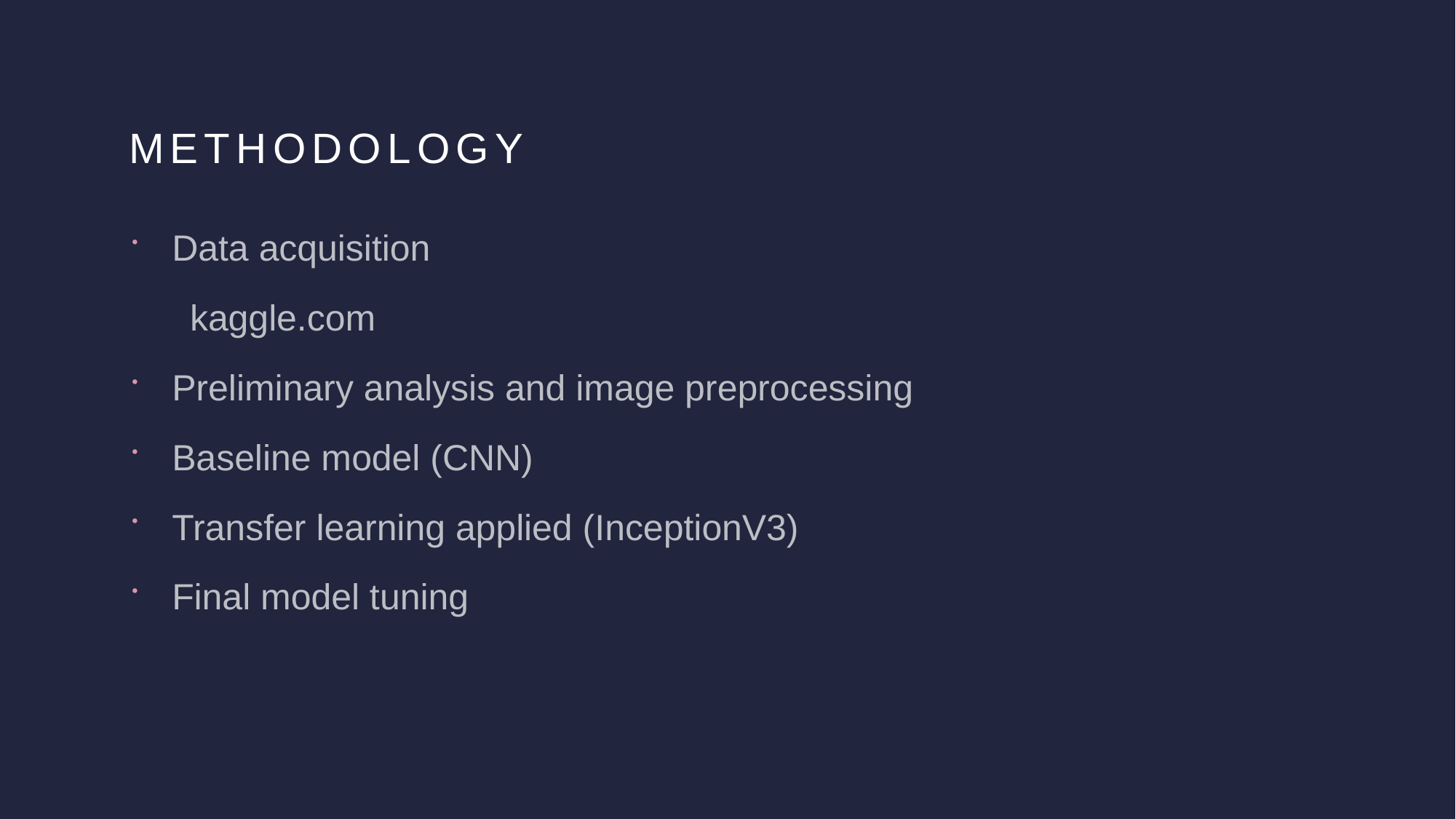

# methodology
Data acquisition
      kaggle.com
Preliminary analysis and image preprocessing
Baseline model (CNN)
Transfer learning applied (InceptionV3)
Final model tuning